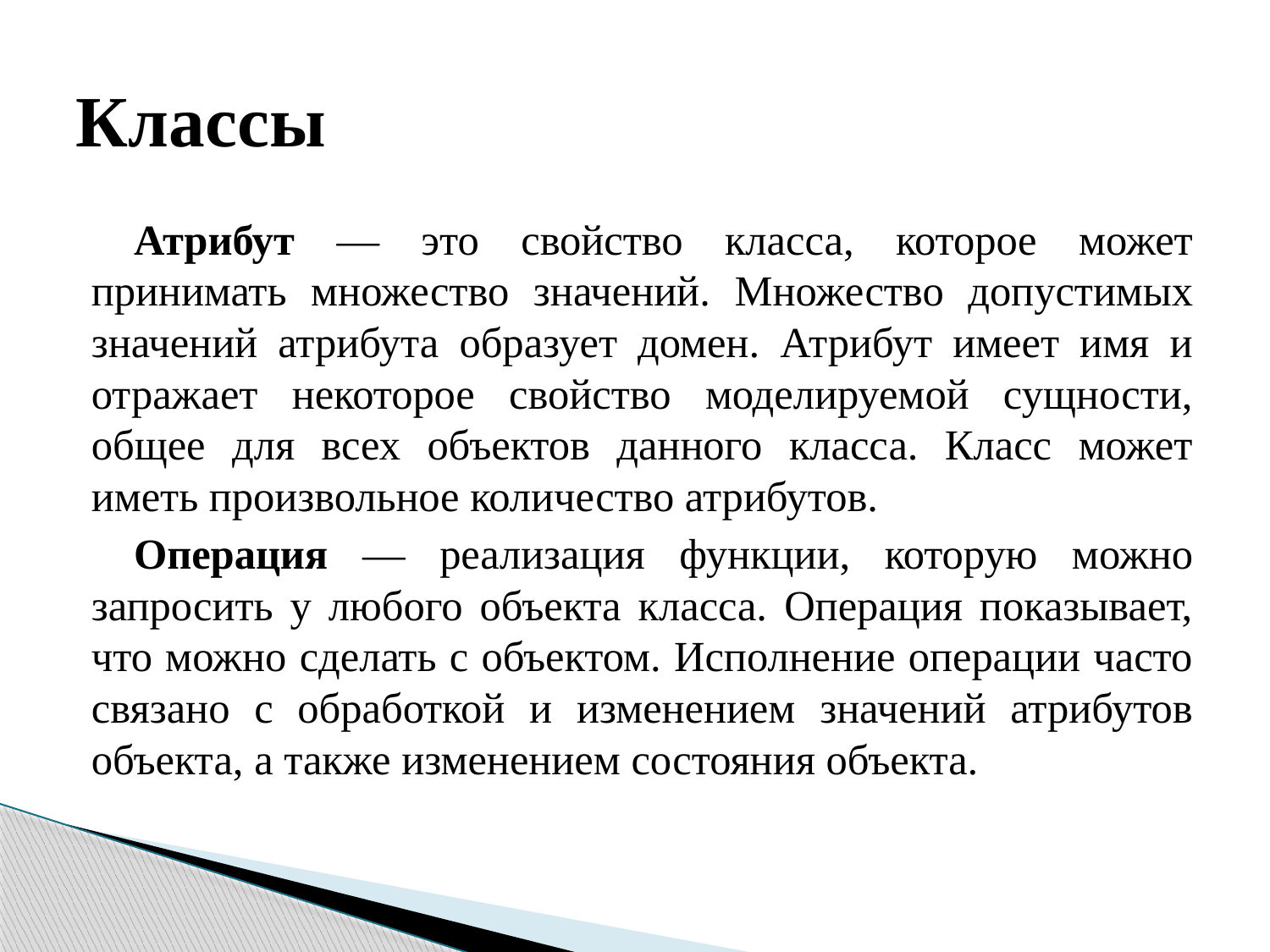

# Классы
Атрибут — это свойство класса, которое может принимать множество значений. Множество допустимых значений атрибута образует домен. Атрибут имеет имя и отражает некоторое свойство моделируемой сущности, общее для всех объектов данного класса. Класс может иметь произвольное количество атрибутов.
Операция — реализация функции, которую можно запросить у любого объекта класса. Операция показывает, что можно сделать с объектом. Исполнение операции часто связано с обработкой и изменением значений атрибутов объекта, а также изменением состояния объекта.